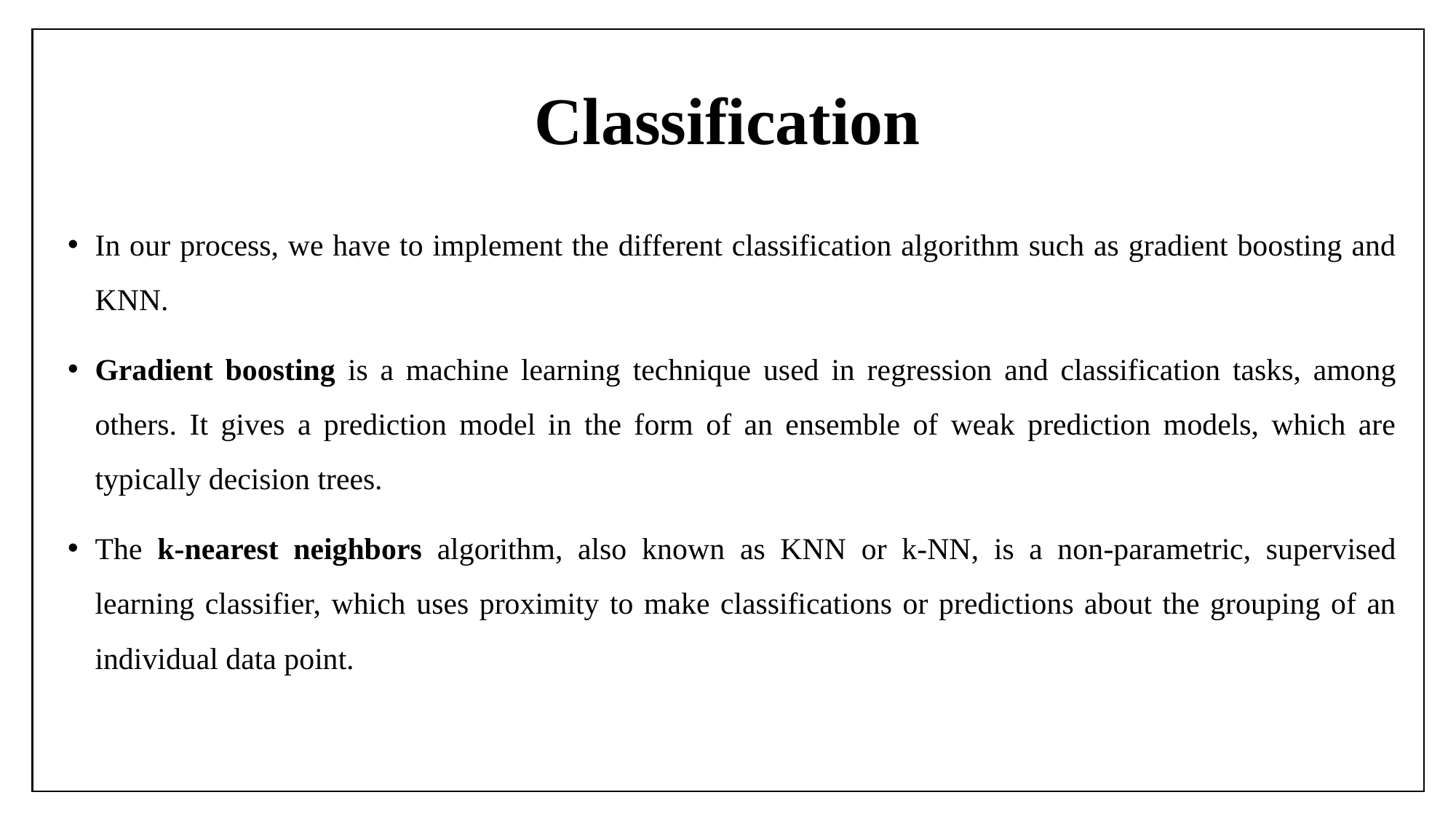

# Classification
In our process, we have to implement the different classification algorithm such as gradient boosting and KNN.
Gradient boosting is a machine learning technique used in regression and classification tasks, among others. It gives a prediction model in the form of an ensemble of weak prediction models, which are typically decision trees.
The k-nearest neighbors algorithm, also known as KNN or k-NN, is a non-parametric, supervised learning classifier, which uses proximity to make classifications or predictions about the grouping of an individual data point.